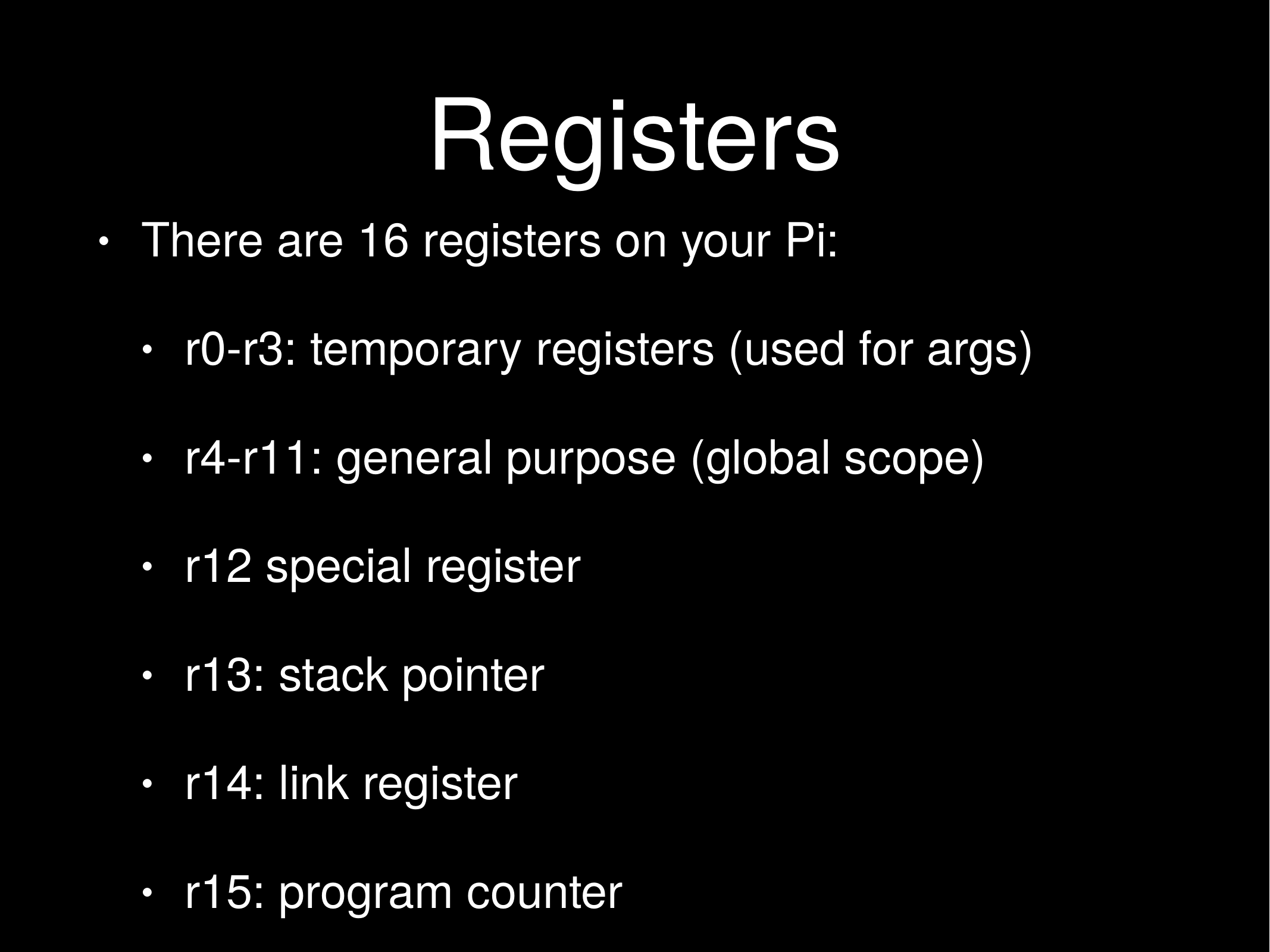

# Registers
There are 16 registers on your Pi:
r0-r3: temporary registers (used for args)
r4-r11: general purpose (global scope)
r12 special register
r13: stack pointer
r14: link register
r15: program counter